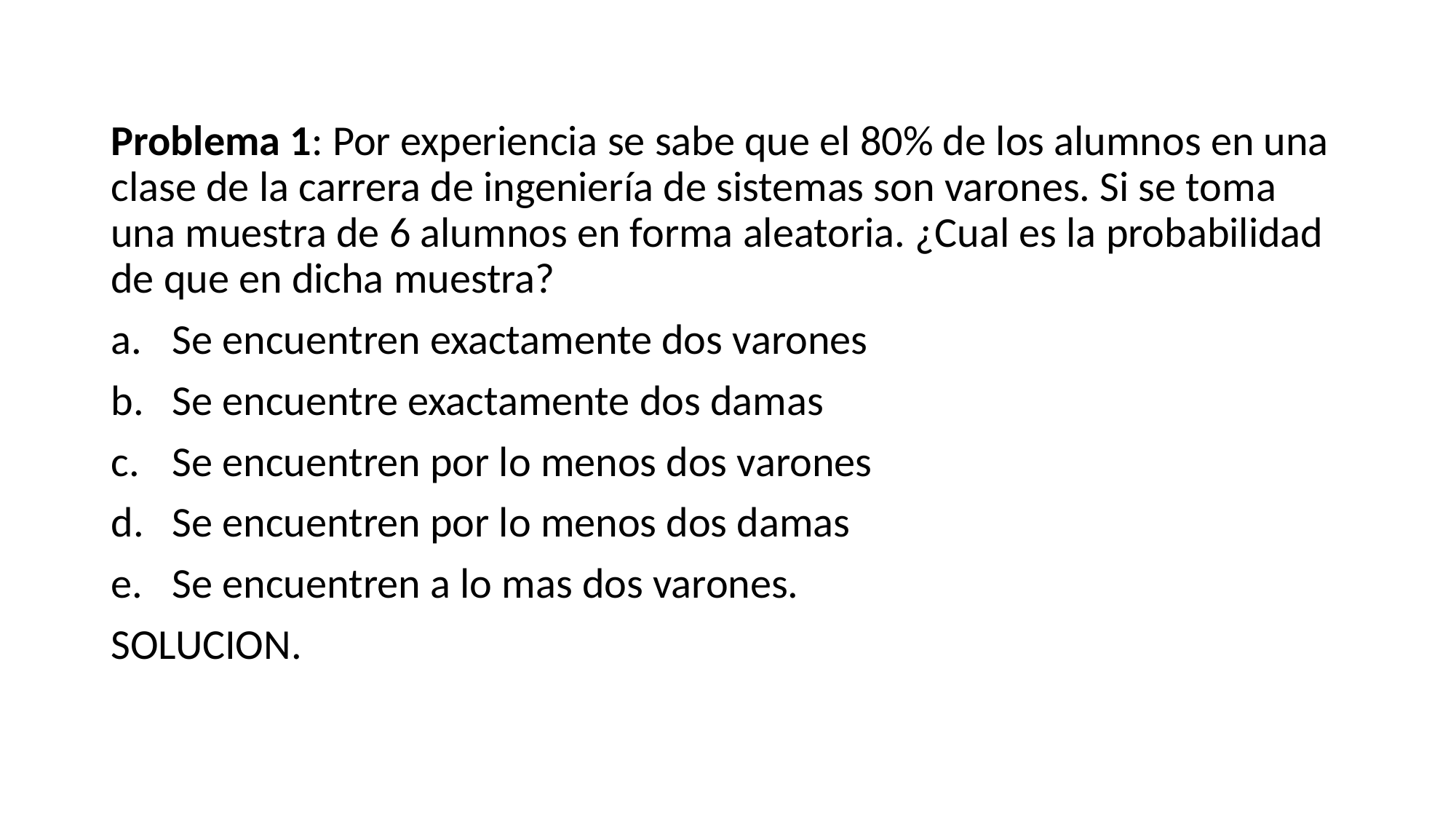

Problema 1: Por experiencia se sabe que el 80% de los alumnos en una clase de la carrera de ingeniería de sistemas son varones. Si se toma una muestra de 6 alumnos en forma aleatoria. ¿Cual es la probabilidad de que en dicha muestra?
Se encuentren exactamente dos varones
Se encuentre exactamente dos damas
Se encuentren por lo menos dos varones
Se encuentren por lo menos dos damas
Se encuentren a lo mas dos varones.
SOLUCION.